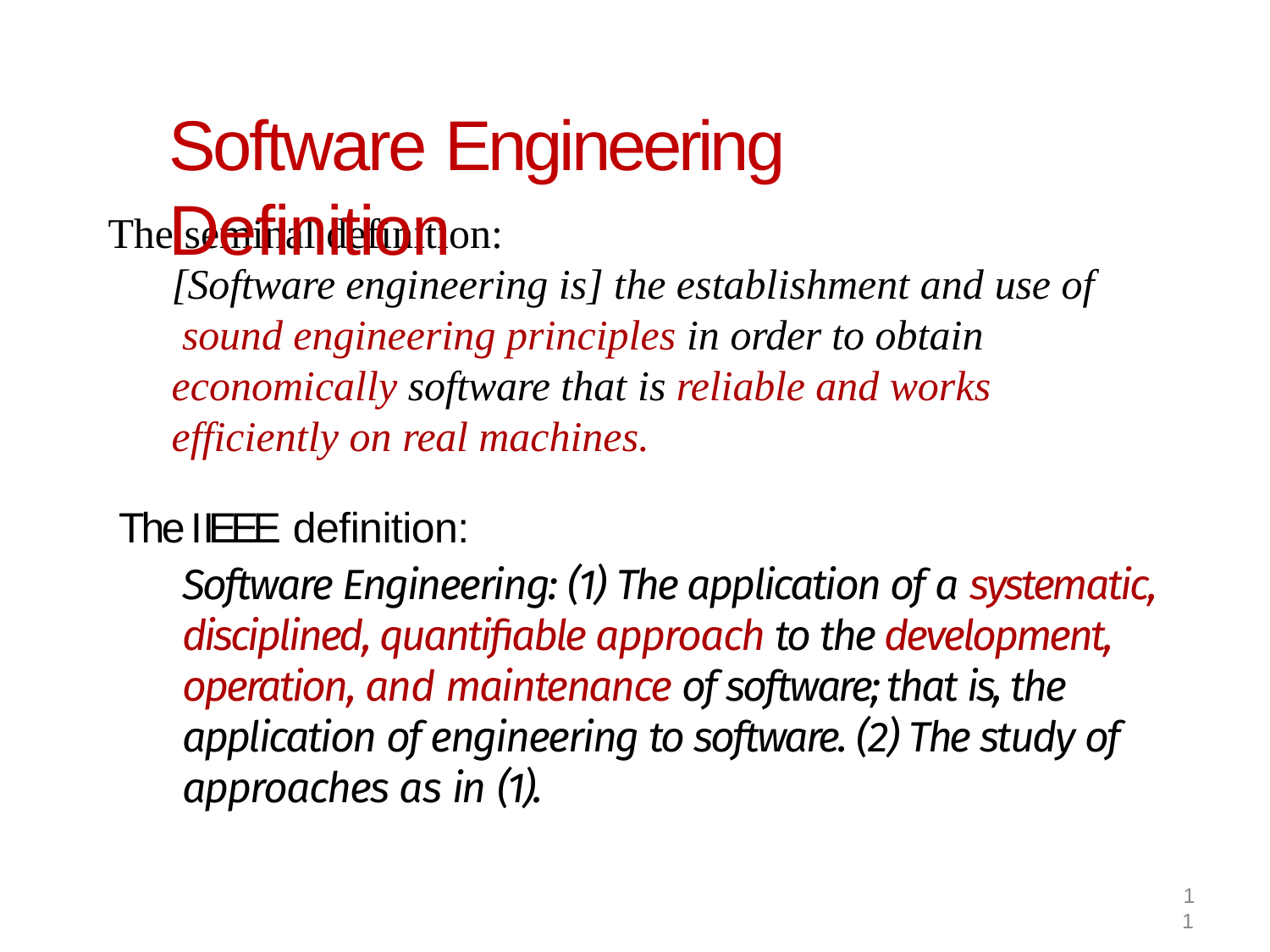

# Software Engineering Definition
The seminal definition:
[Software engineering is] the establishment and use of  sound engineering principles in order to obtain  economically software that is reliable and works  efficiently on real machines.
The IIEEE definition:
Software Engineering: (1) The application of a systematic,  disciplined, quantifiable approach to the development,  operation, and maintenance of software; that is, the  application of engineering to software. (2) The study of  approaches as in (1).
1
1